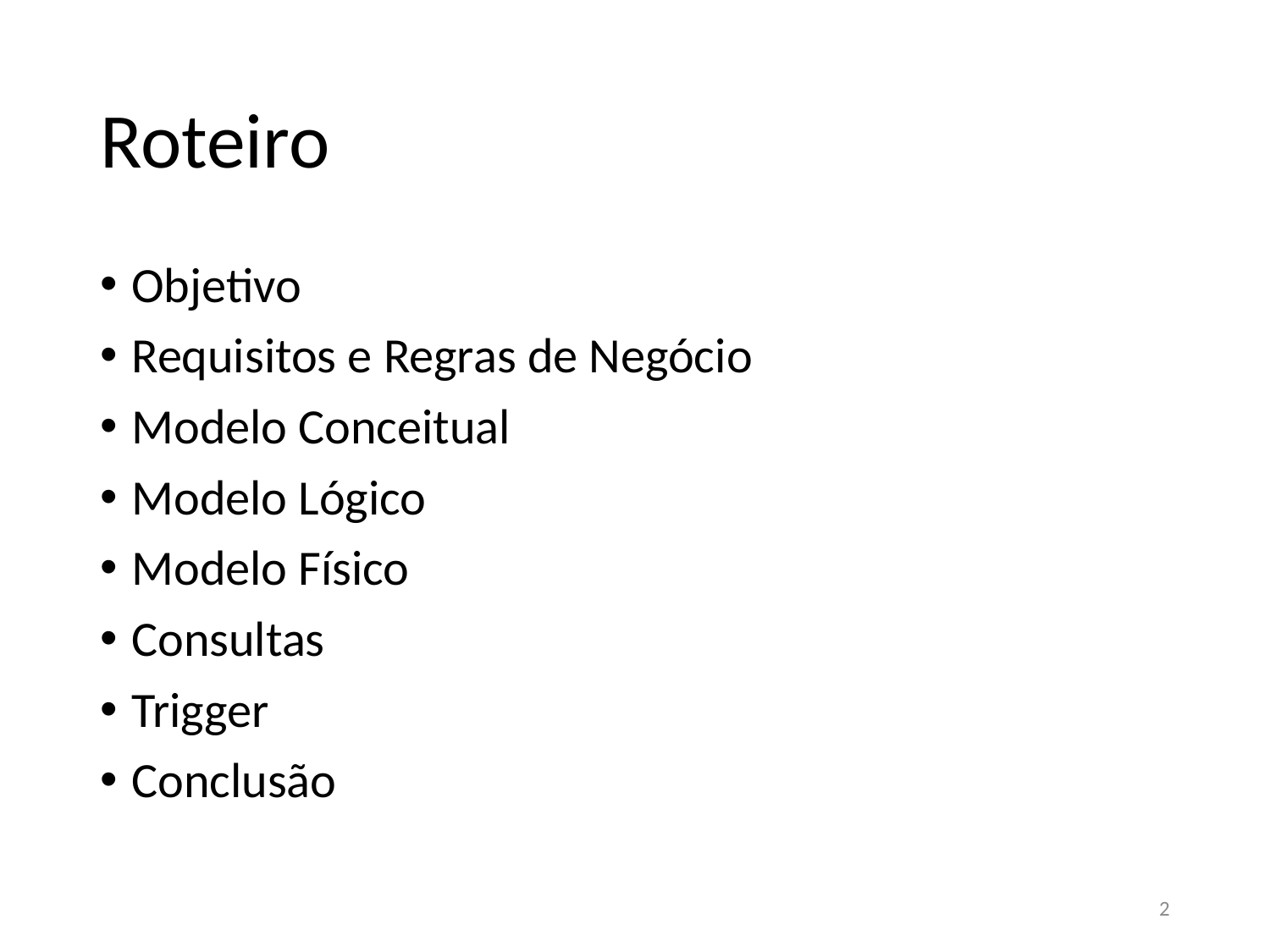

# Roteiro
Objetivo
Requisitos e Regras de Negócio
Modelo Conceitual
Modelo Lógico
Modelo Físico
Consultas
Trigger
Conclusão

2